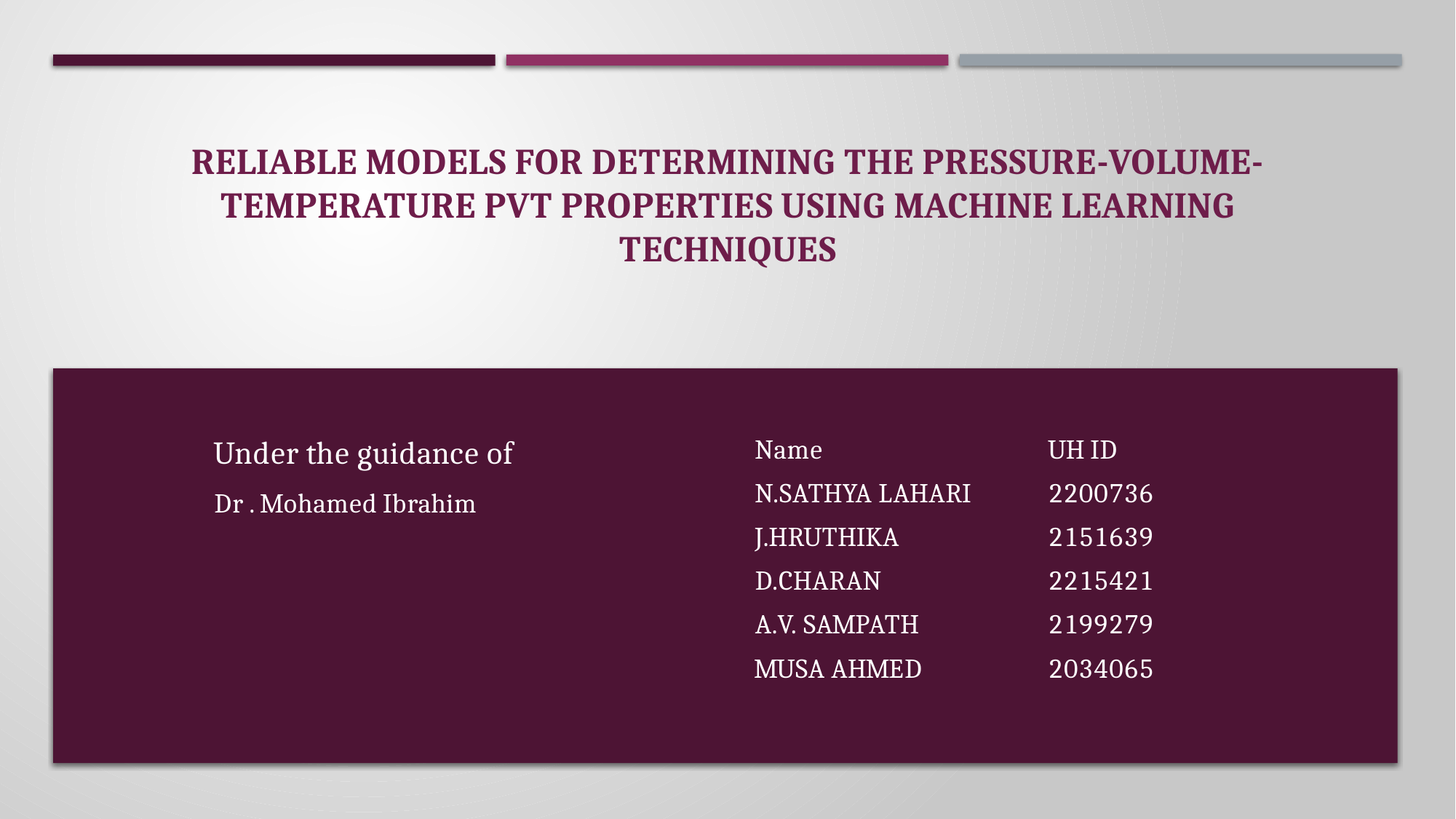

RELIABLE MODELS FOR DETERMINING THE PRESSURE-VOLUME-TEMPERATURE PVT PROPERTIES USING MACHINE LEARNING TECHNIQUES

Under the guidance of
Dr . Mohamed Ibrahim

| Name | UH ID |
| --- | --- |
| N.SATHYA LAHARI | 2200736 |
| J.HRUTHIKA | 2151639 |
| D.CHARAN | 2215421 |
| A.V. SAMPATH | 2199279 |
| MUSA AHMED | 2034065 |